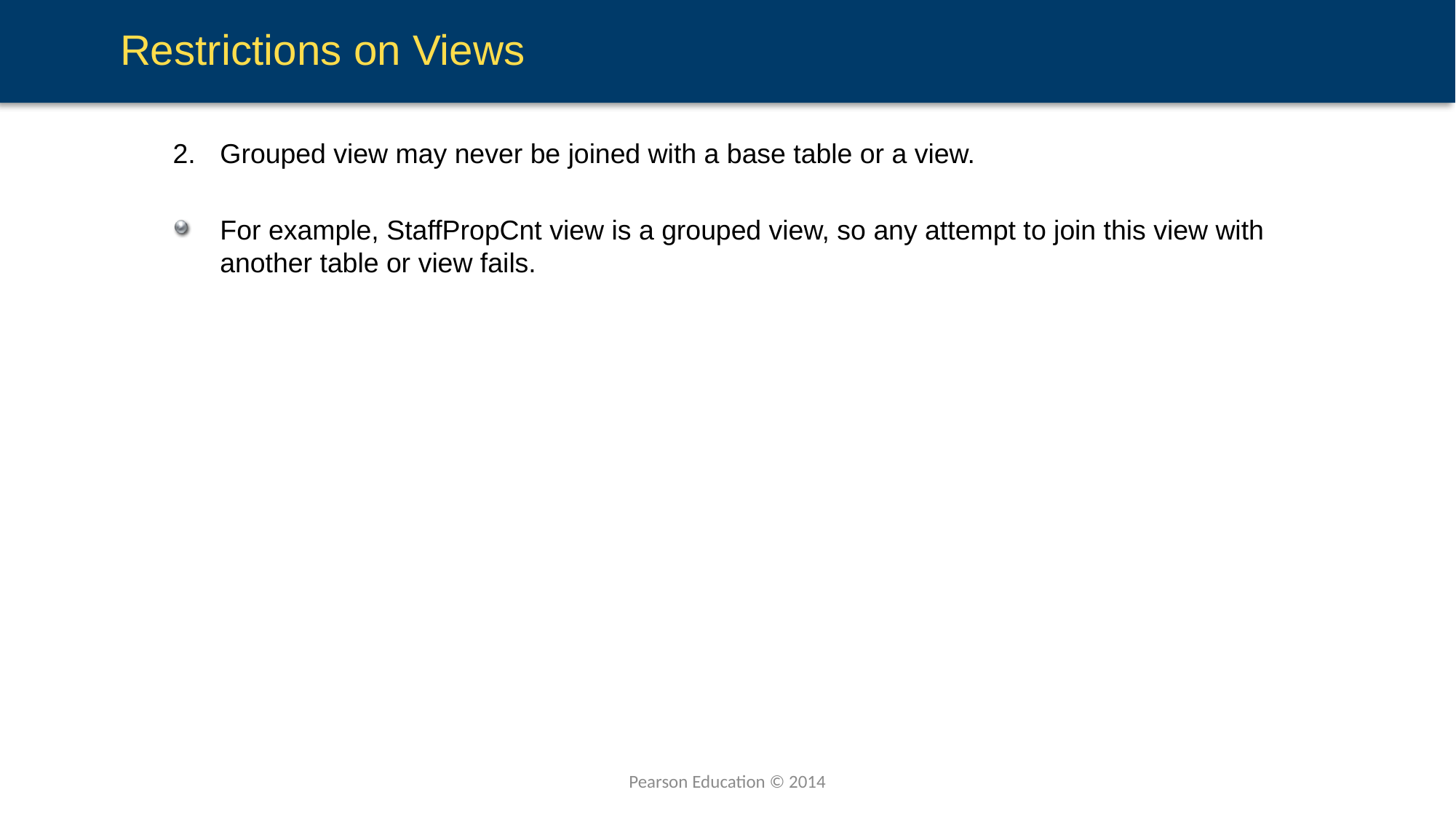

# Restrictions on Views
Grouped view may never be joined with a base table or a view.

For example, StaffPropCnt view is a grouped view, so any attempt to join this view with another table or view fails.
Pearson Education © 2014